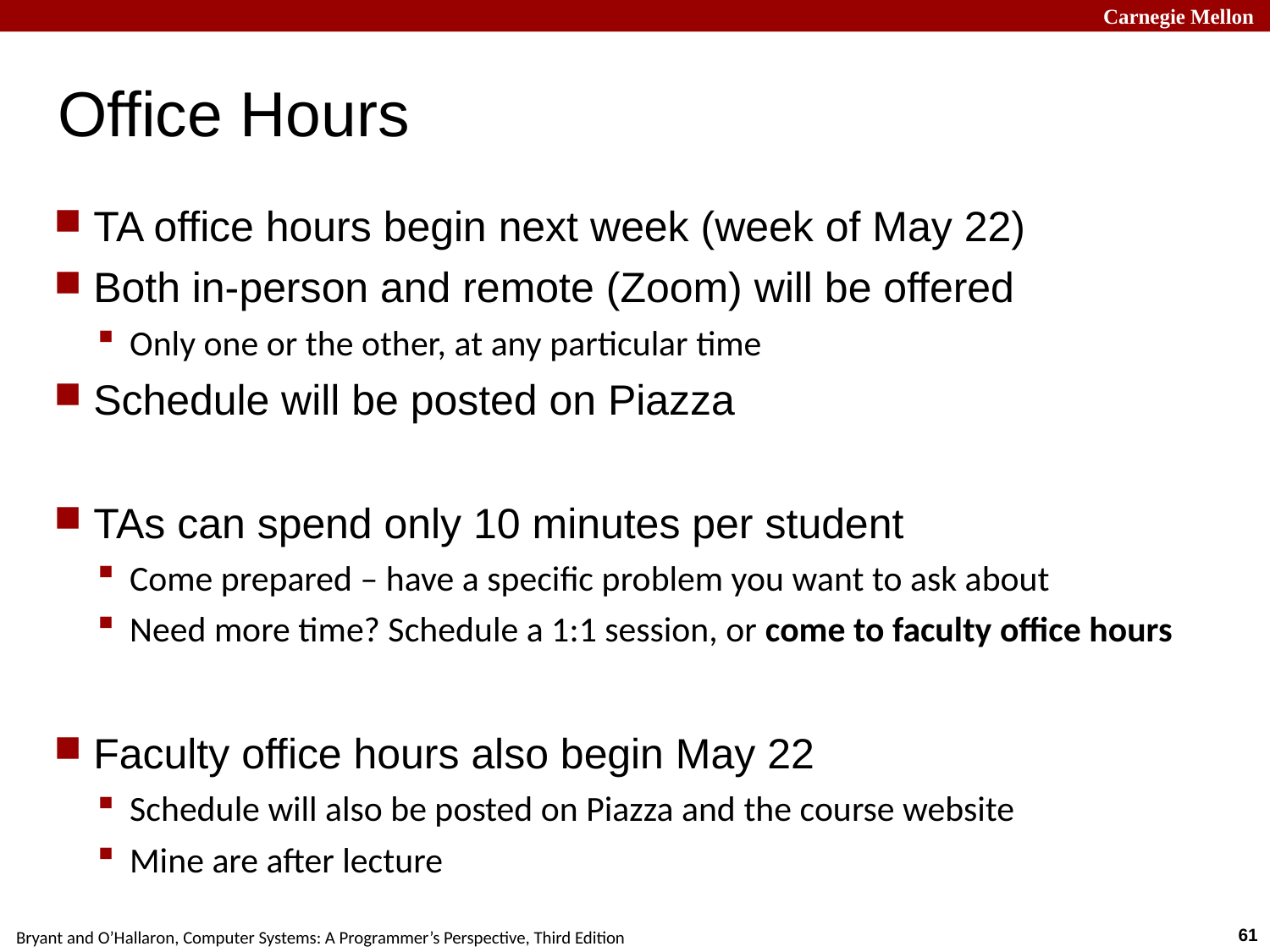

# Office Hours
TA office hours begin next week (week of May 22)
Both in-person and remote (Zoom) will be offered
Only one or the other, at any particular time
Schedule will be posted on Piazza

TAs can spend only 10 minutes per student
Come prepared – have a specific problem you want to ask about
Need more time? Schedule a 1:1 session, or come to faculty office hours

Faculty office hours also begin May 22
Schedule will also be posted on Piazza and the course website
Mine are after lecture